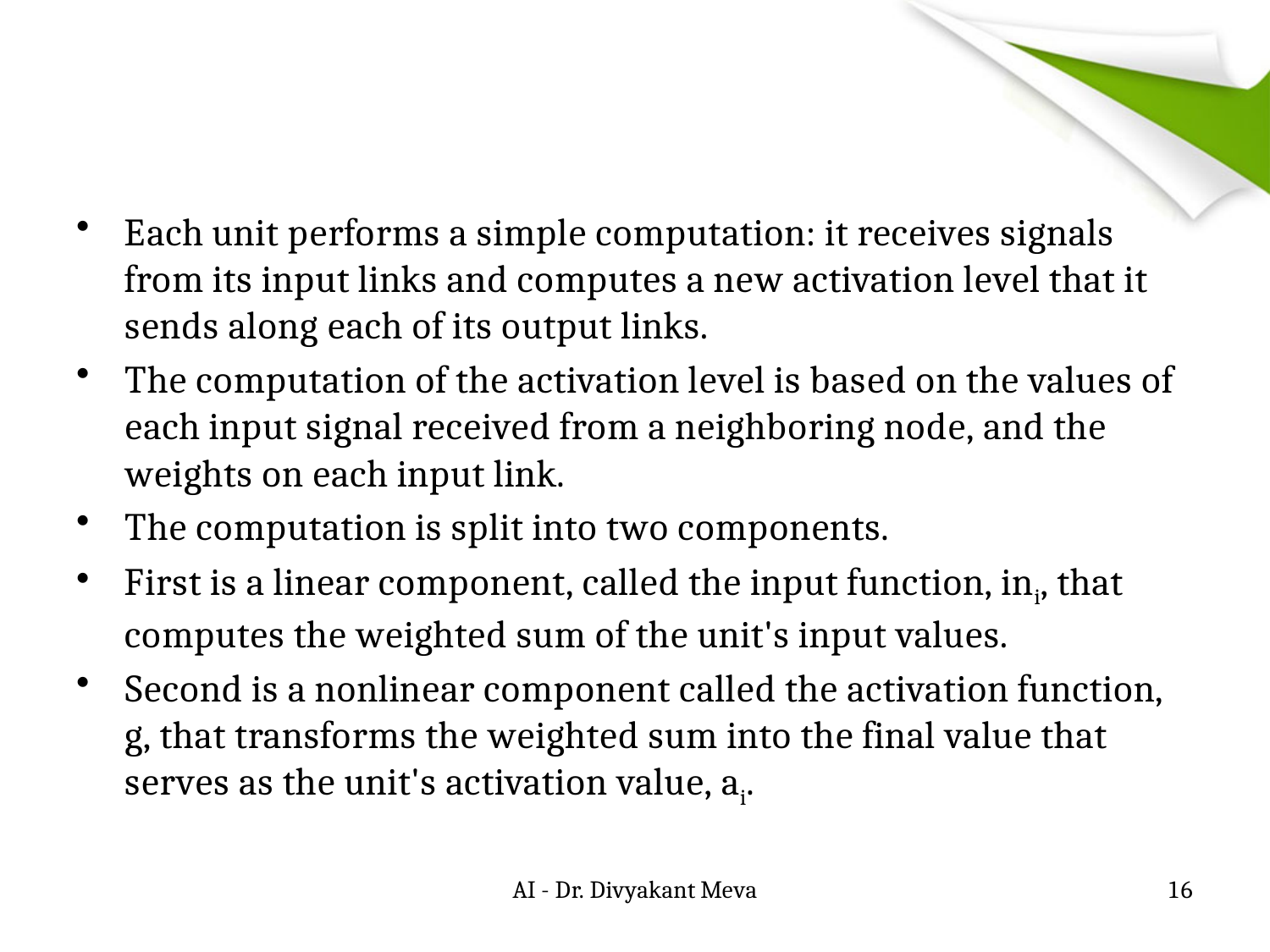

#
Each unit performs a simple computation: it receives signals from its input links and computes a new activation level that it sends along each of its output links.
The computation of the activation level is based on the values of each input signal received from a neighboring node, and the weights on each input link.
The computation is split into two components.
First is a linear component, called the input function, ini, that computes the weighted sum of the unit's input values.
Second is a nonlinear component called the activation function, g, that transforms the weighted sum into the final value that serves as the unit's activation value, ai.
AI - Dr. Divyakant Meva
16